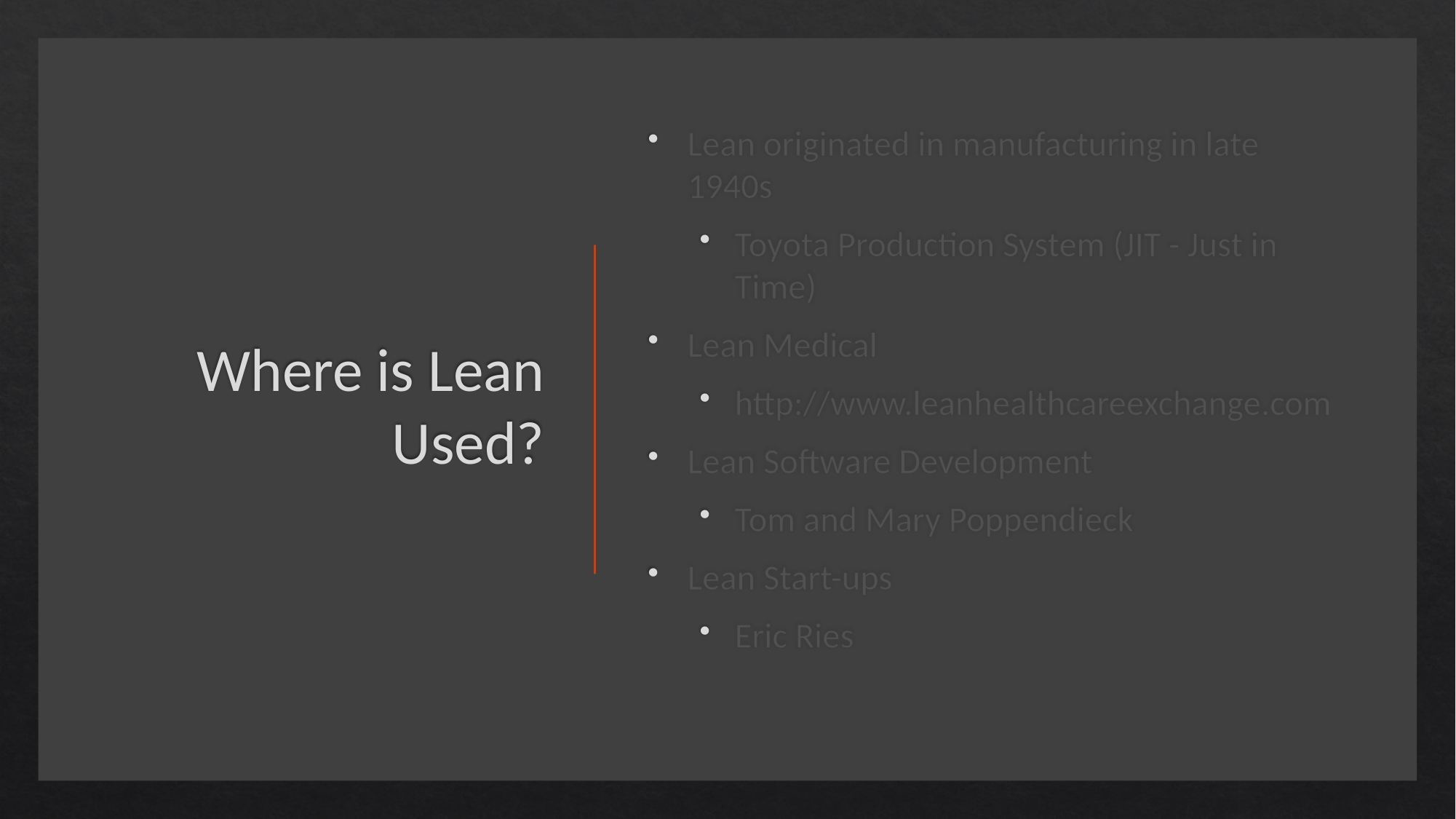

# Where is Lean Used?
Lean originated in manufacturing in late 1940s
Toyota Production System (JIT - Just in Time)
Lean Medical
http://www.leanhealthcareexchange.com
Lean Software Development
Tom and Mary Poppendieck
Lean Start-ups
Eric Ries